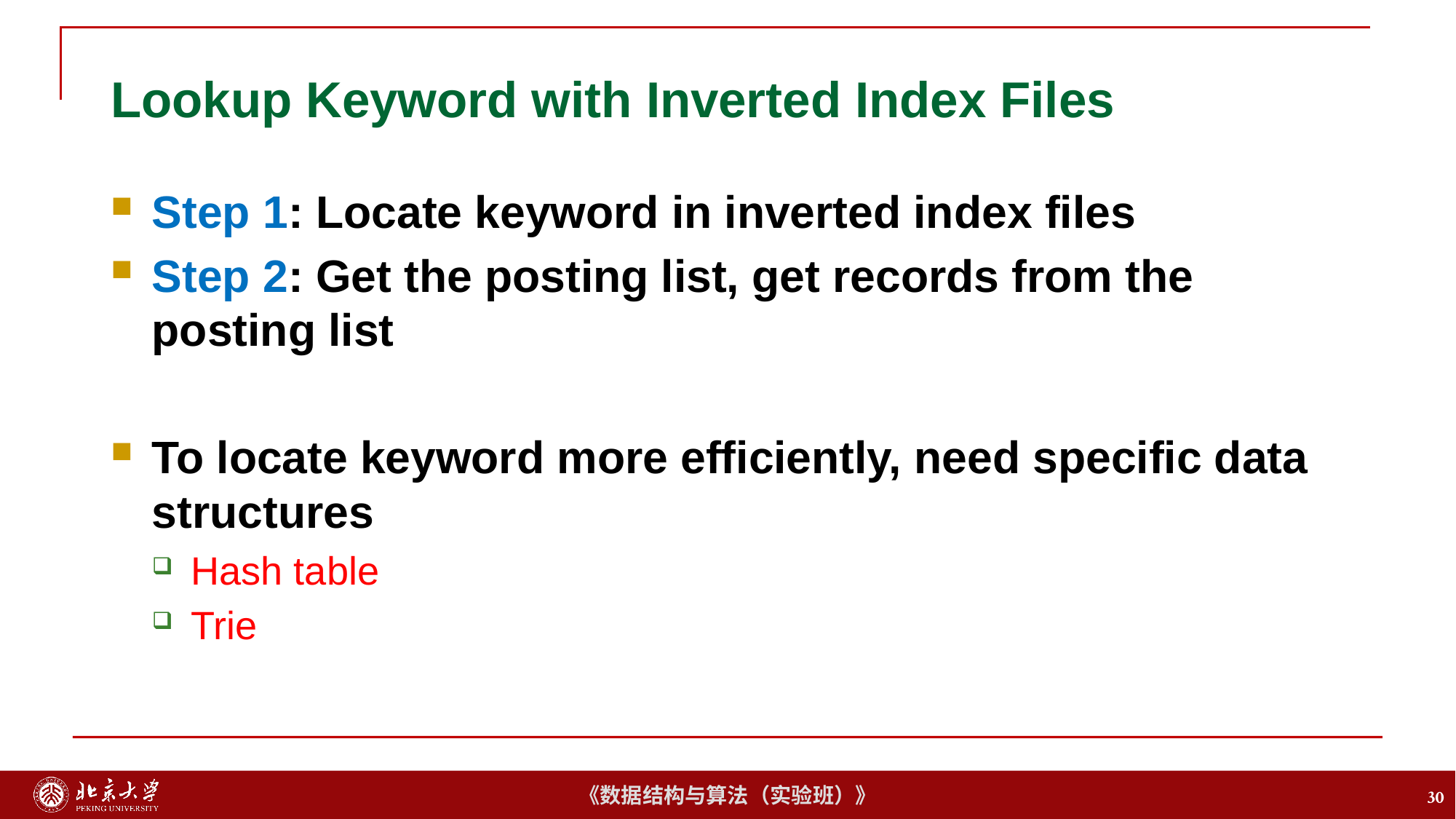

# Lookup Keyword with Inverted Index Files
Step 1: Locate keyword in inverted index files
Step 2: Get the posting list, get records from the posting list

To locate keyword more efficiently, need specific data structures
Hash table
Trie
30